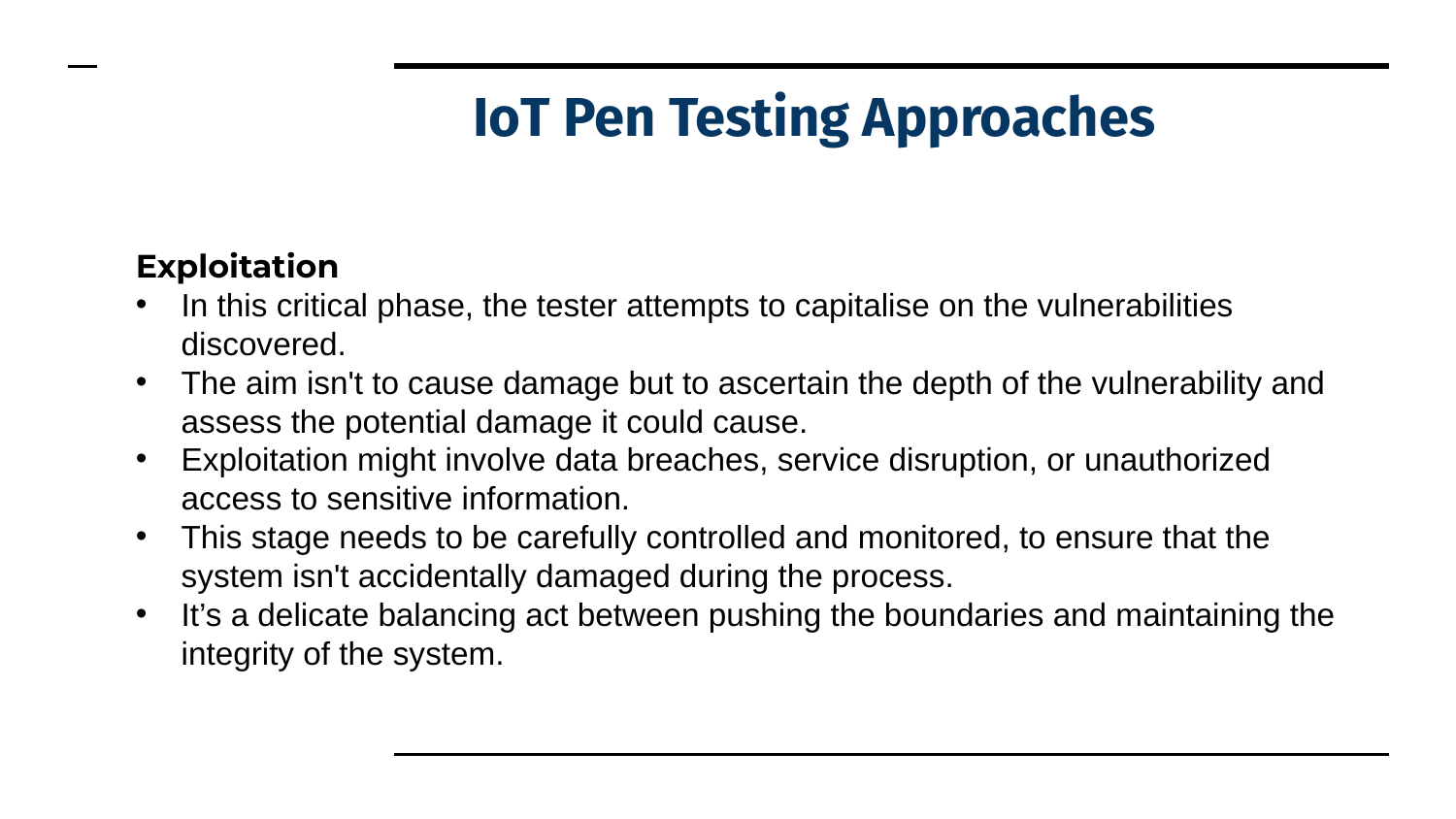

# IoT Pen Testing Approaches
Exploitation
In this critical phase, the tester attempts to capitalise on the vulnerabilities discovered.
The aim isn't to cause damage but to ascertain the depth of the vulnerability and assess the potential damage it could cause.
Exploitation might involve data breaches, service disruption, or unauthorized access to sensitive information.
This stage needs to be carefully controlled and monitored, to ensure that the system isn't accidentally damaged during the process.
It’s a delicate balancing act between pushing the boundaries and maintaining the integrity of the system.